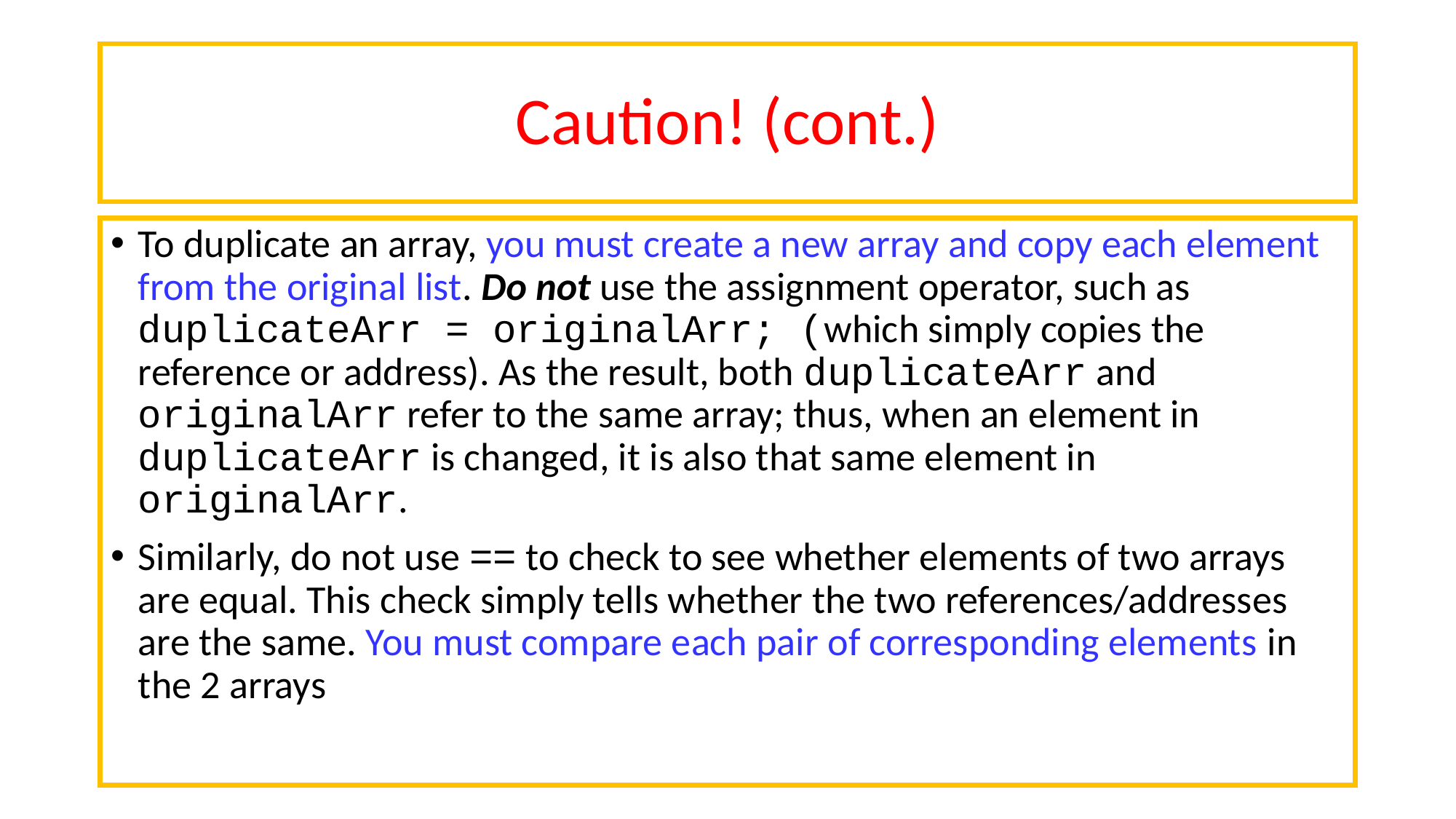

# Caution! (cont.)
To duplicate an array, you must create a new array and copy each element from the original list. Do not use the assignment operator, such as duplicateArr = originalArr; (which simply copies the reference or address). As the result, both duplicateArr and originalArr refer to the same array; thus, when an element in duplicateArr is changed, it is also that same element in originalArr.
Similarly, do not use == to check to see whether elements of two arrays are equal. This check simply tells whether the two references/addresses are the same. You must compare each pair of corresponding elements in the 2 arrays